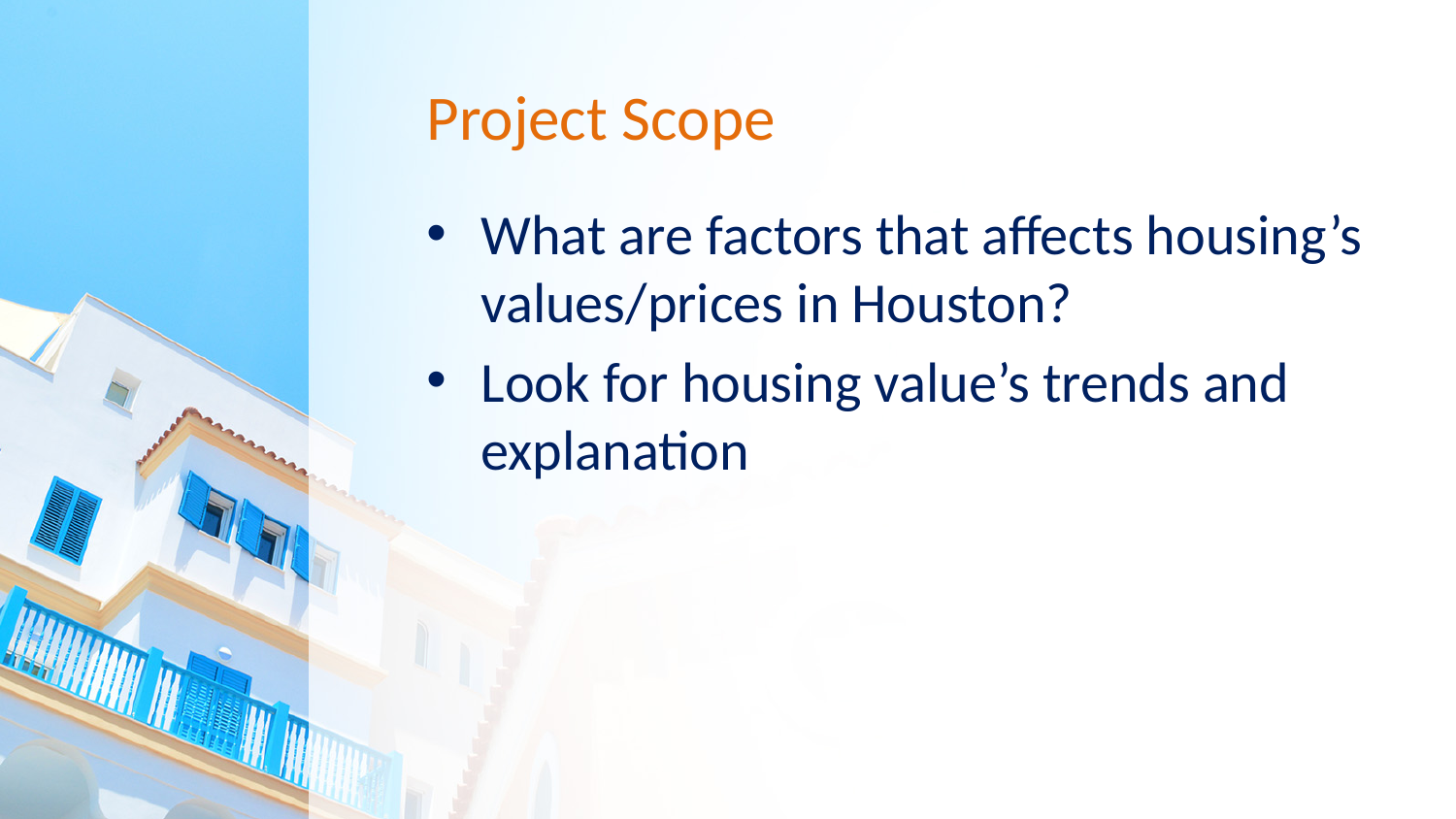

# Project Scope
What are factors that affects housing’s values/prices in Houston?
Look for housing value’s trends and explanation